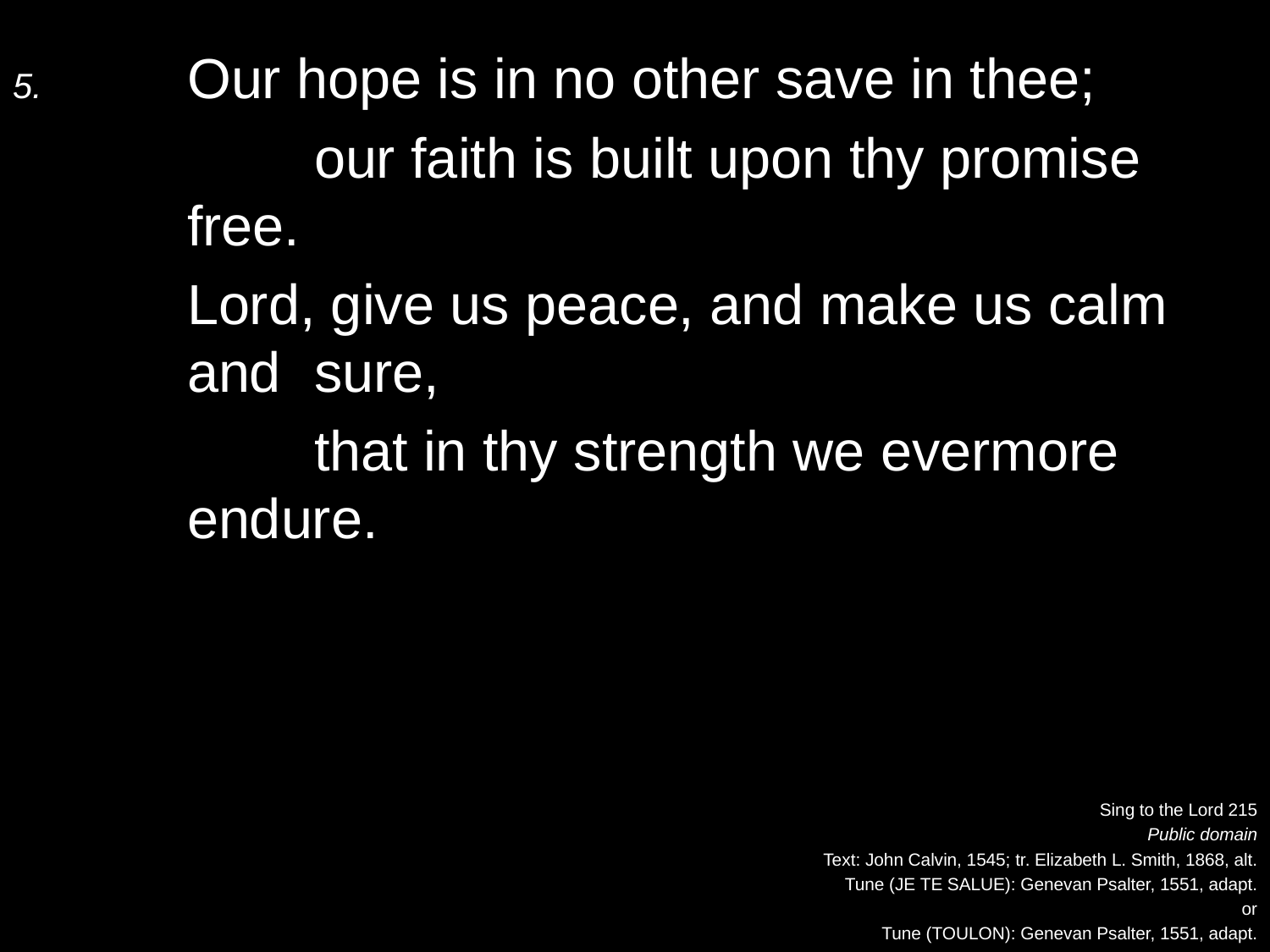

5.	Our hope is in no other save in thee;
		our faith is built upon thy promise free.
	Lord, give us peace, and make us calm and 	sure,
		that in thy strength we evermore endure.
Sing to the Lord 215
Public domain
Text: John Calvin, 1545; tr. Elizabeth L. Smith, 1868, alt.
Tune (JE TE SALUE): Genevan Psalter, 1551, adapt.
or
Tune (TOULON): Genevan Psalter, 1551, adapt.